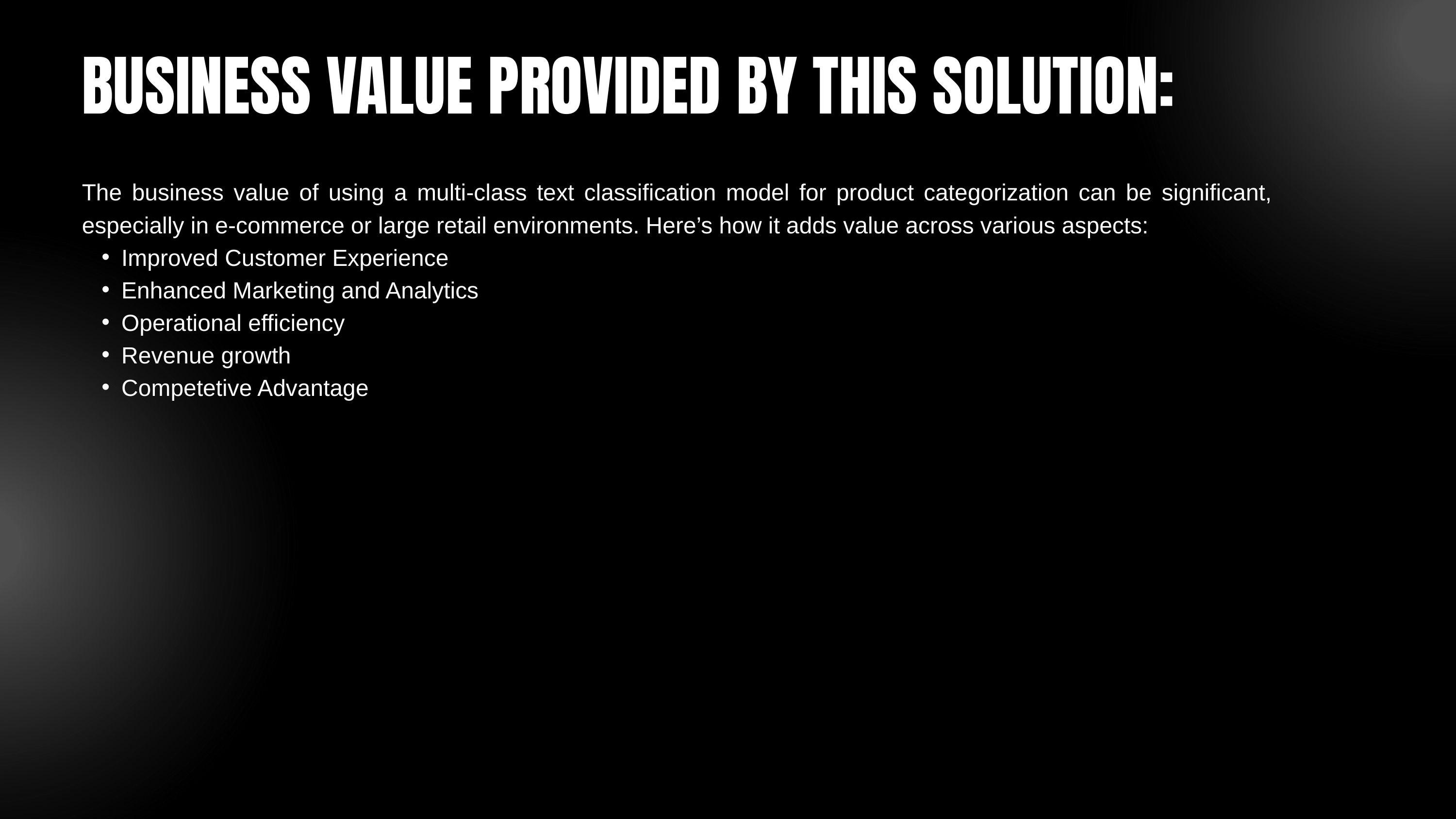

BUSINESS VALUE PROVIDED BY THIS SOLUTION:
The business value of using a multi-class text classification model for product categorization can be significant, especially in e-commerce or large retail environments. Here’s how it adds value across various aspects:
Improved Customer Experience
Enhanced Marketing and Analytics
Operational efficiency
Revenue growth
Competetive Advantage